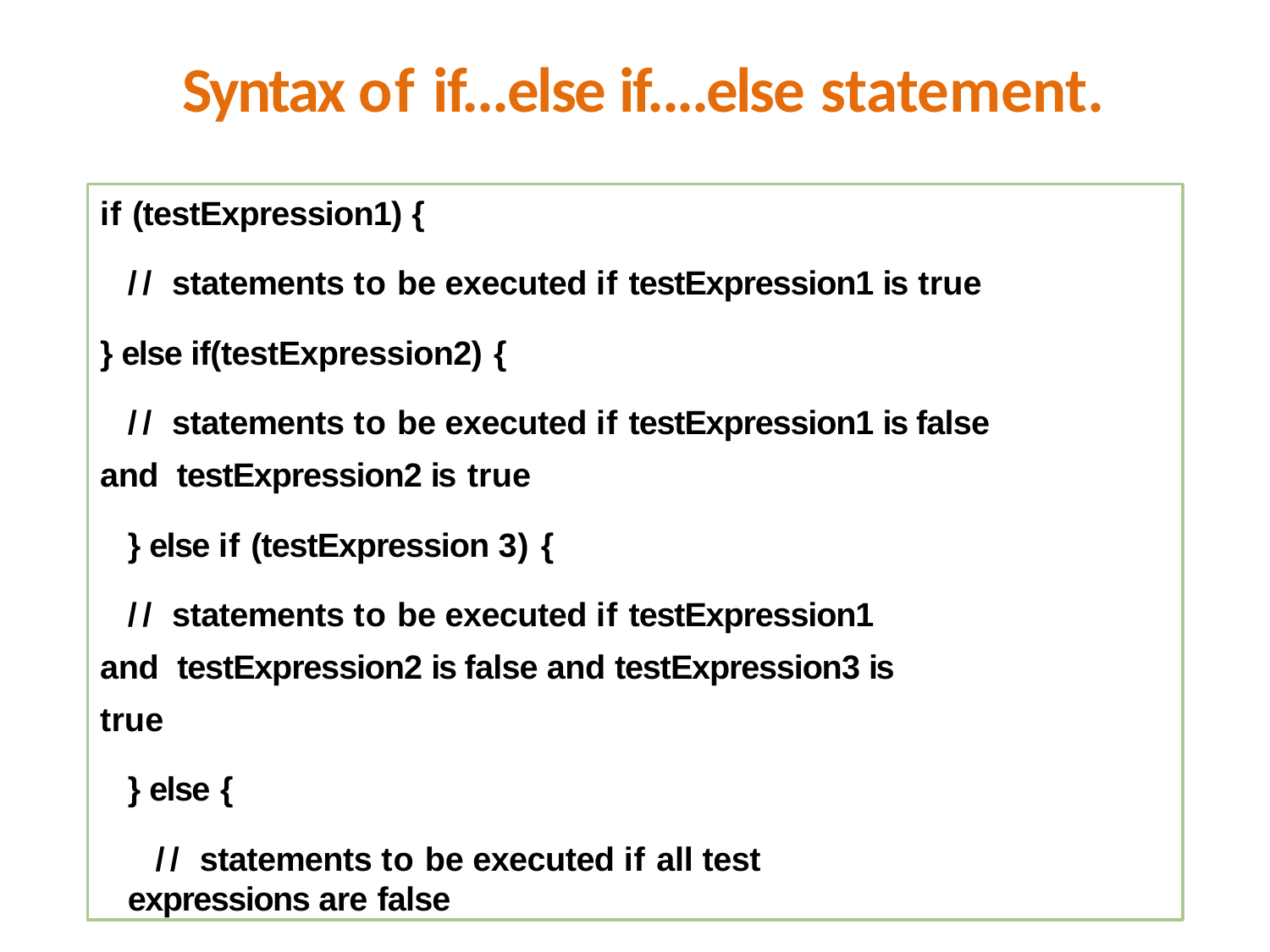

# Syntax of if...else if....else statement.

if (testExpression1) {
// statements to be executed if testExpression1 is true
} else if(testExpression2) {
// statements to be executed if testExpression1 is false and  testExpression2 is true
} else if (testExpression 3) {
// statements to be executed if testExpression1 and  testExpression2 is false and testExpression3 is true
} else {
// statements to be executed if all test expressions are false
}